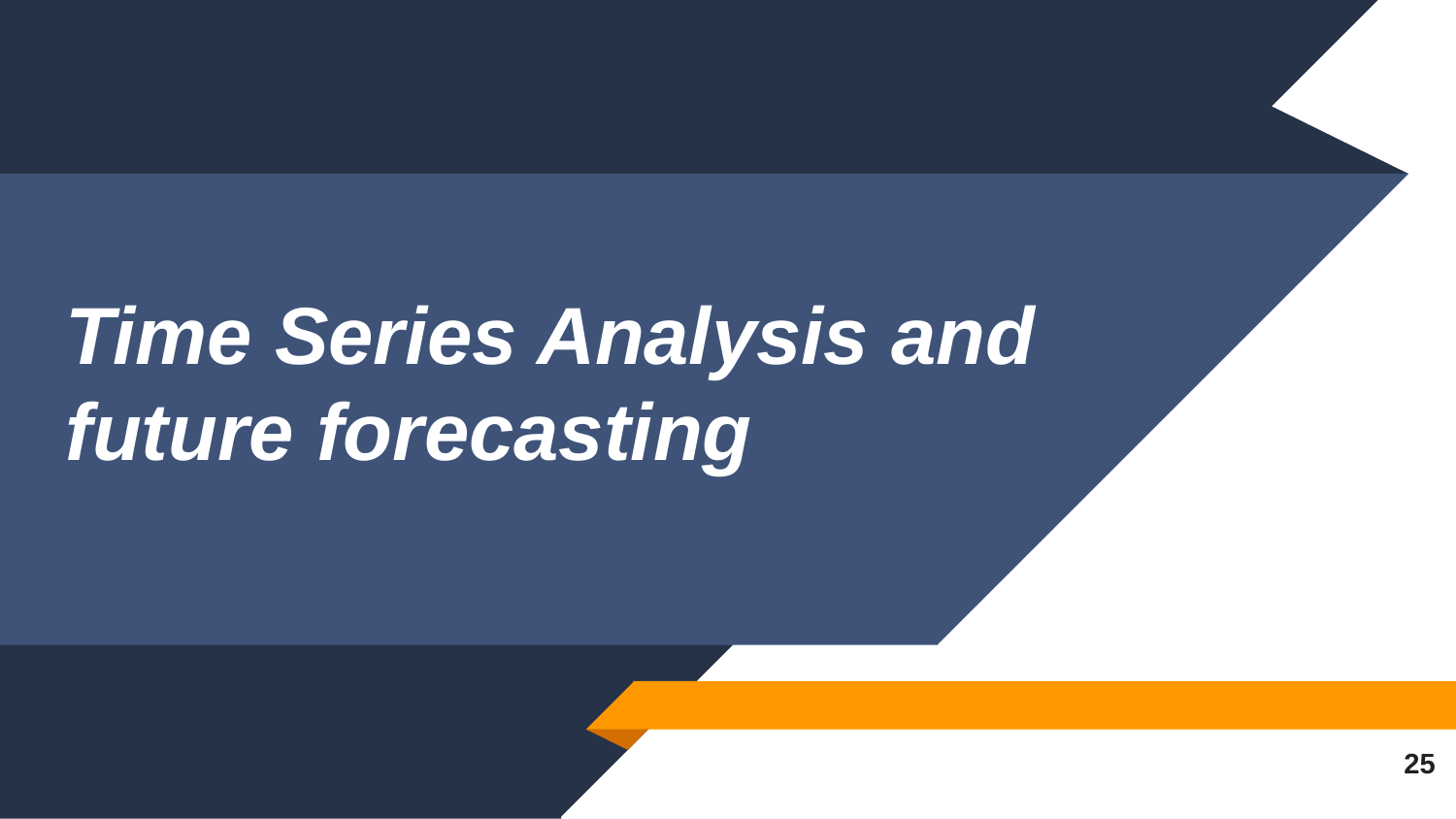

# Time Series Analysis and future forecasting
25